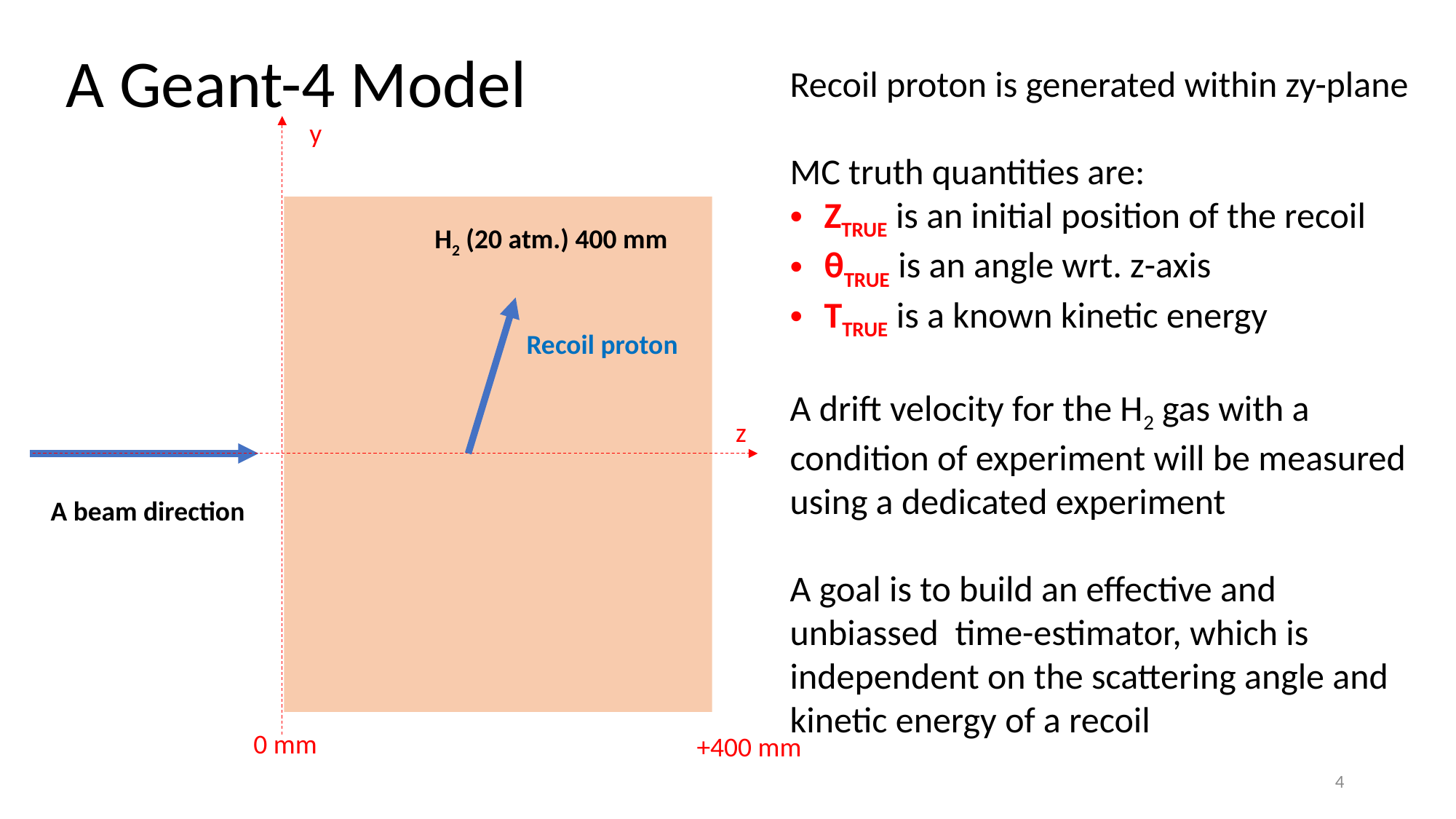

# A Geant-4 Model
Recoil proton is generated within zy-plane

MC truth quantities are:
ZTRUE is an initial position of the recoil
θTRUE is an angle wrt. z-axis
TTRUE is a known kinetic energy

A drift velocity for the H2 gas with a condition of experiment will be measured using a dedicated experiment

A goal is to build an effective and unbiassed  time-estimator, which is independent on the scattering angle and kinetic energy of a recoil
y

H2 (20 atm.) 400 mm
Recoil proton
z
A beam direction
0 mm
+400 mm
4